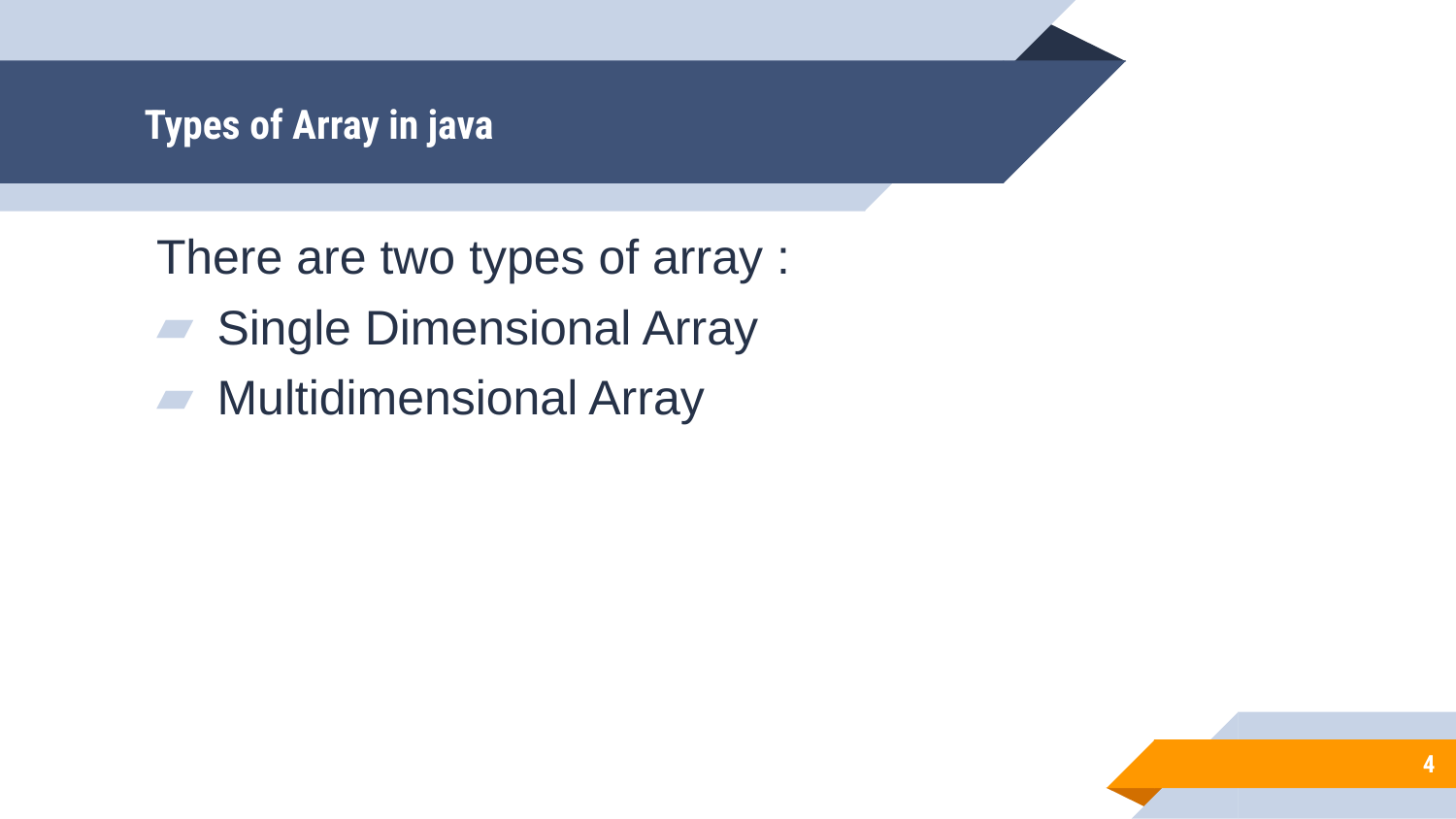

# Types of Array in java
There are two types of array :
Single Dimensional Array
Multidimensional Array

4